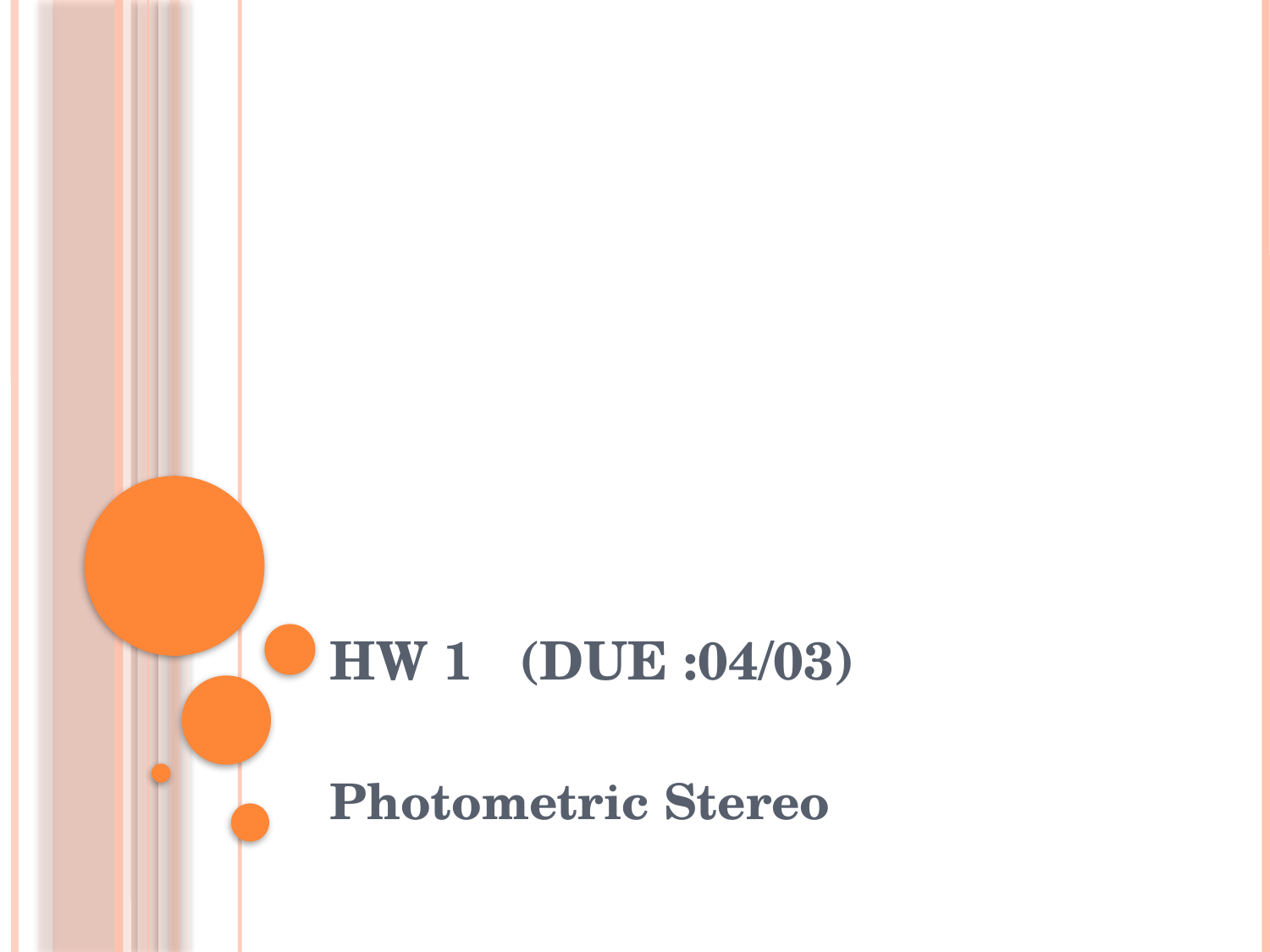

# HW 1   (Due :04/03)

Photometric Stereo